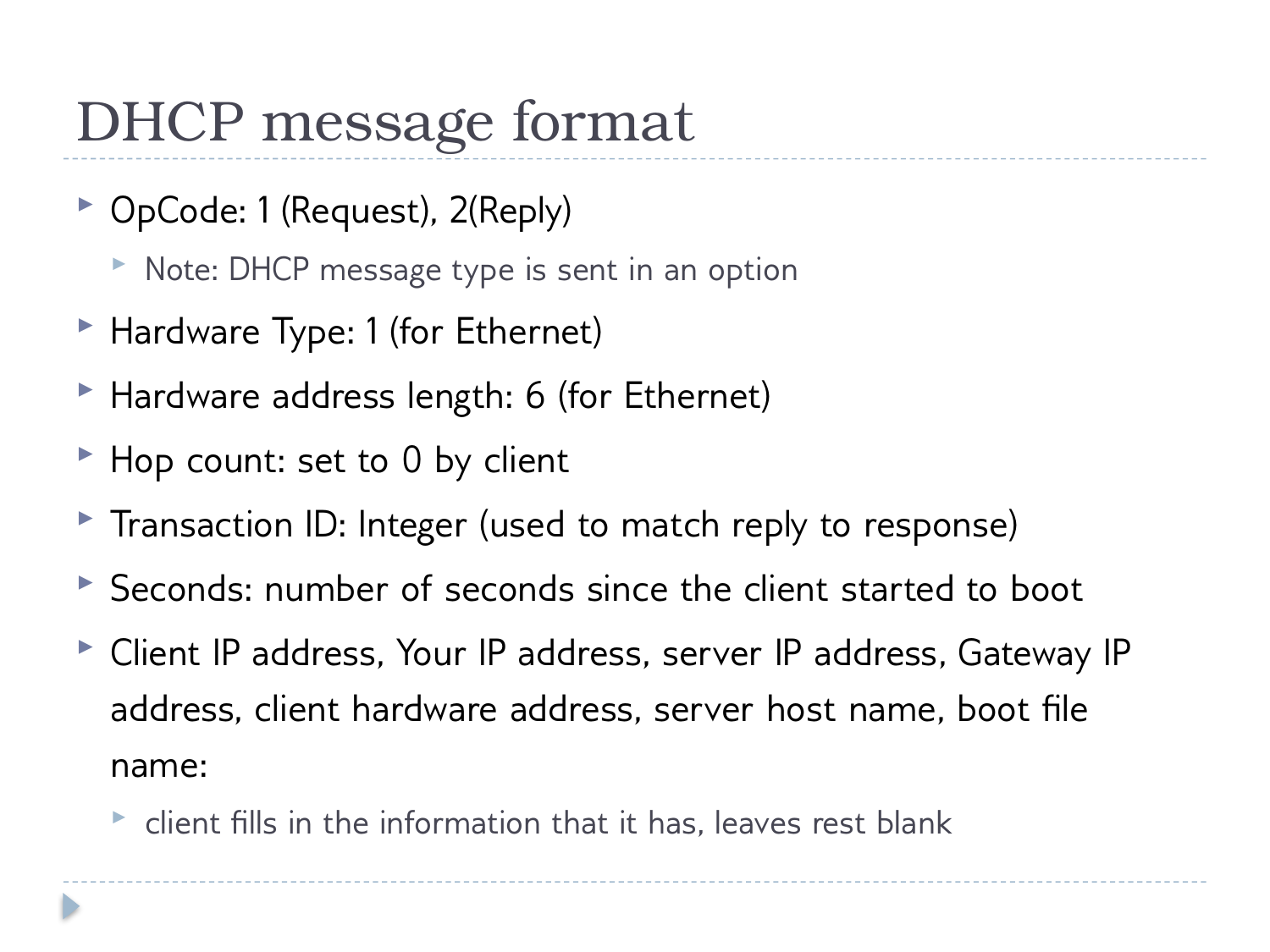

# DHCP message format
OpCode: 1 (Request), 2(Reply)
Note: DHCP message type is sent in an option
Hardware Type: 1 (for Ethernet)
Hardware address length: 6 (for Ethernet)
Hop count: set to 0 by client
Transaction ID: Integer (used to match reply to response)
Seconds: number of seconds since the client started to boot
Client IP address, Your IP address, server IP address, Gateway IP address, client hardware address, server host name, boot file name:
client fills in the information that it has, leaves rest blank